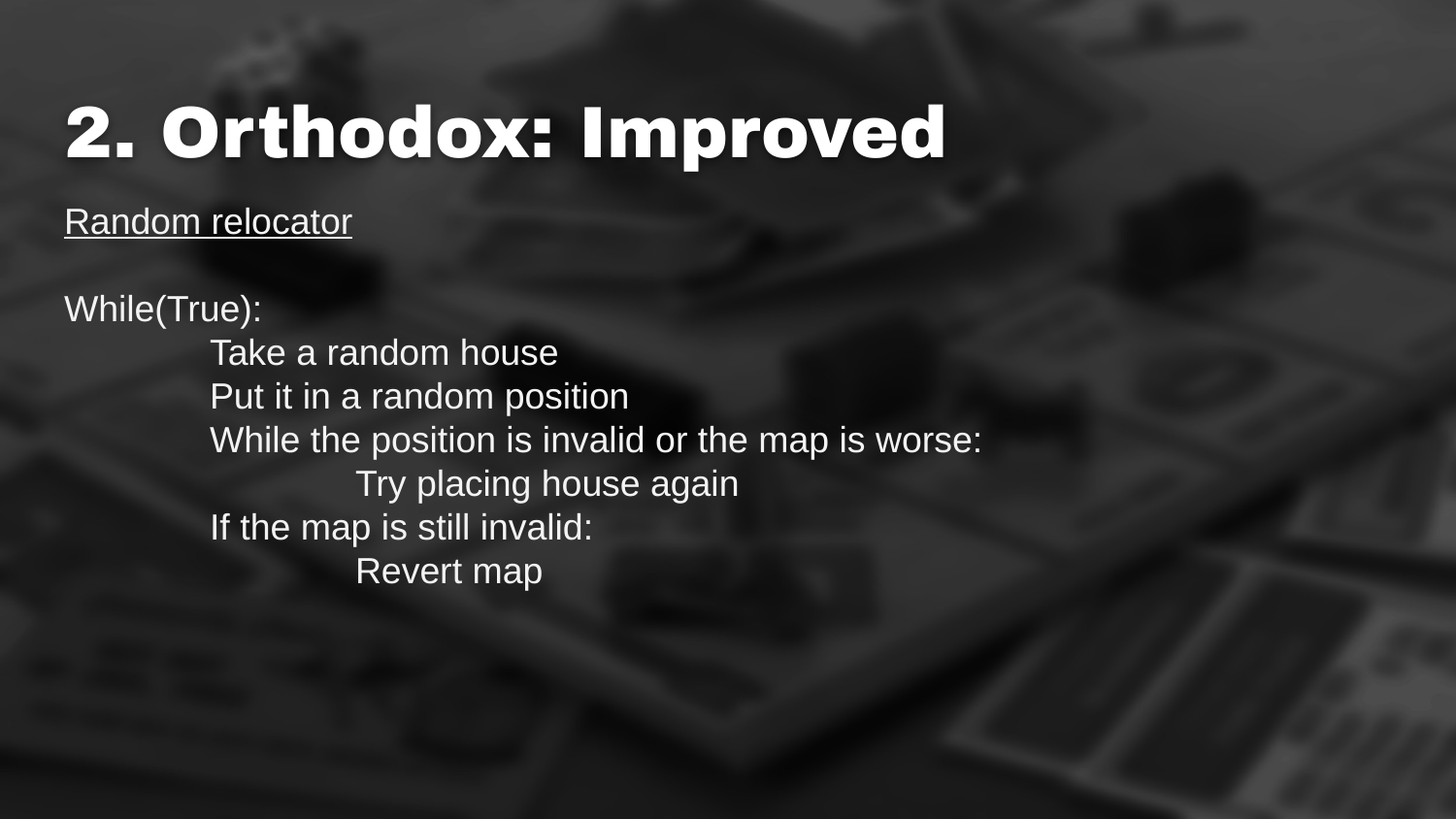

# 2. Orthodox: Improved

Random relocator
While(True):
	Take a random house
	Put it in a random position
	While the position is invalid or the map is worse:
		Try placing house again
	If the map is still invalid:
		Revert map